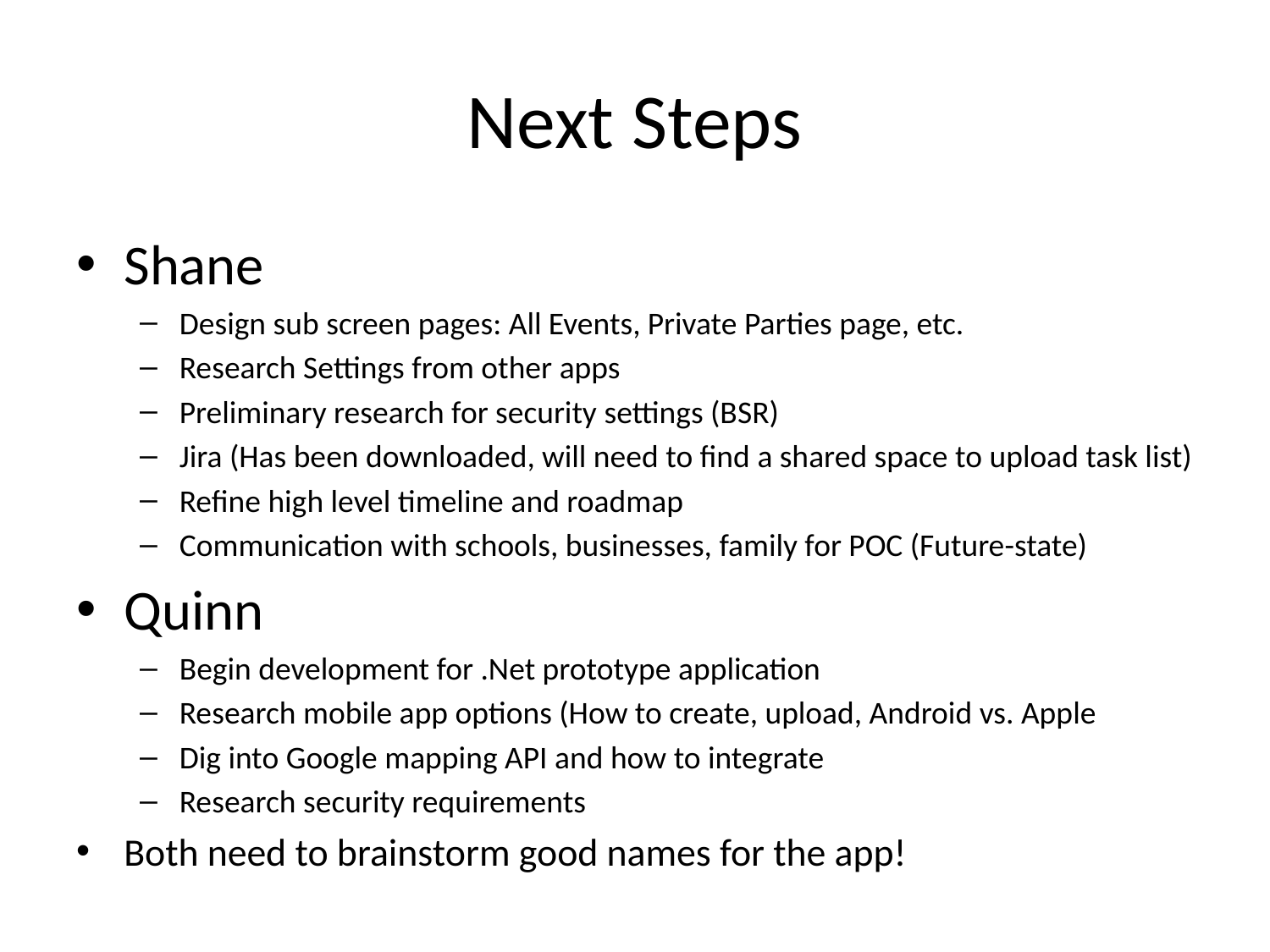

# Next Steps
Shane
Design sub screen pages: All Events, Private Parties page, etc.
Research Settings from other apps
Preliminary research for security settings (BSR)
Jira (Has been downloaded, will need to find a shared space to upload task list)
Refine high level timeline and roadmap
Communication with schools, businesses, family for POC (Future-state)
Quinn
Begin development for .Net prototype application
Research mobile app options (How to create, upload, Android vs. Apple
Dig into Google mapping API and how to integrate
Research security requirements
Both need to brainstorm good names for the app!